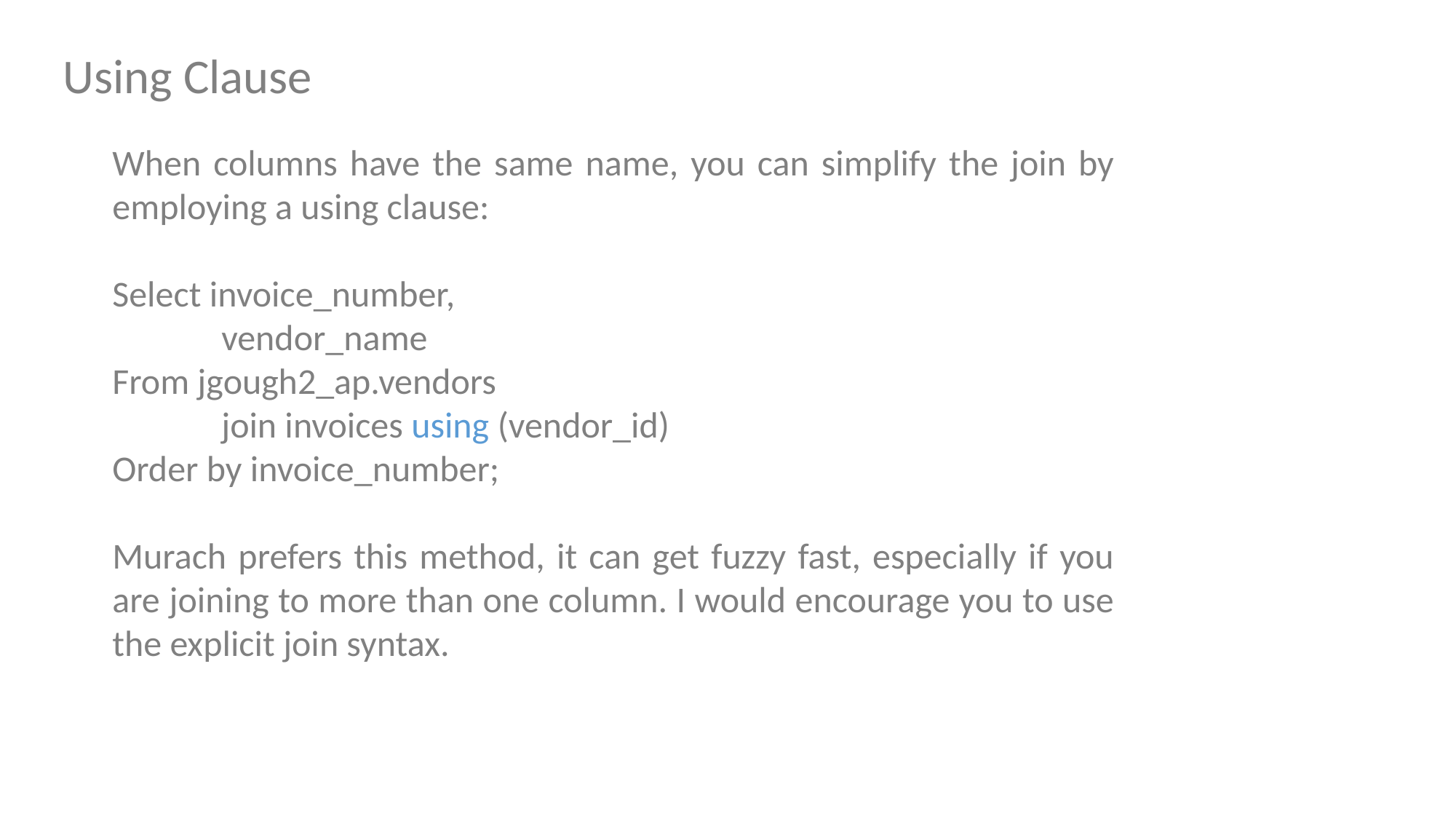

Using Clause
When columns have the same name, you can simplify the join by employing a using clause:

Select invoice_number,
	vendor_name
From jgough2_ap.vendors
	join invoices using (vendor_id)
Order by invoice_number;

Murach prefers this method, it can get fuzzy fast, especially if you are joining to more than one column. I would encourage you to use the explicit join syntax.